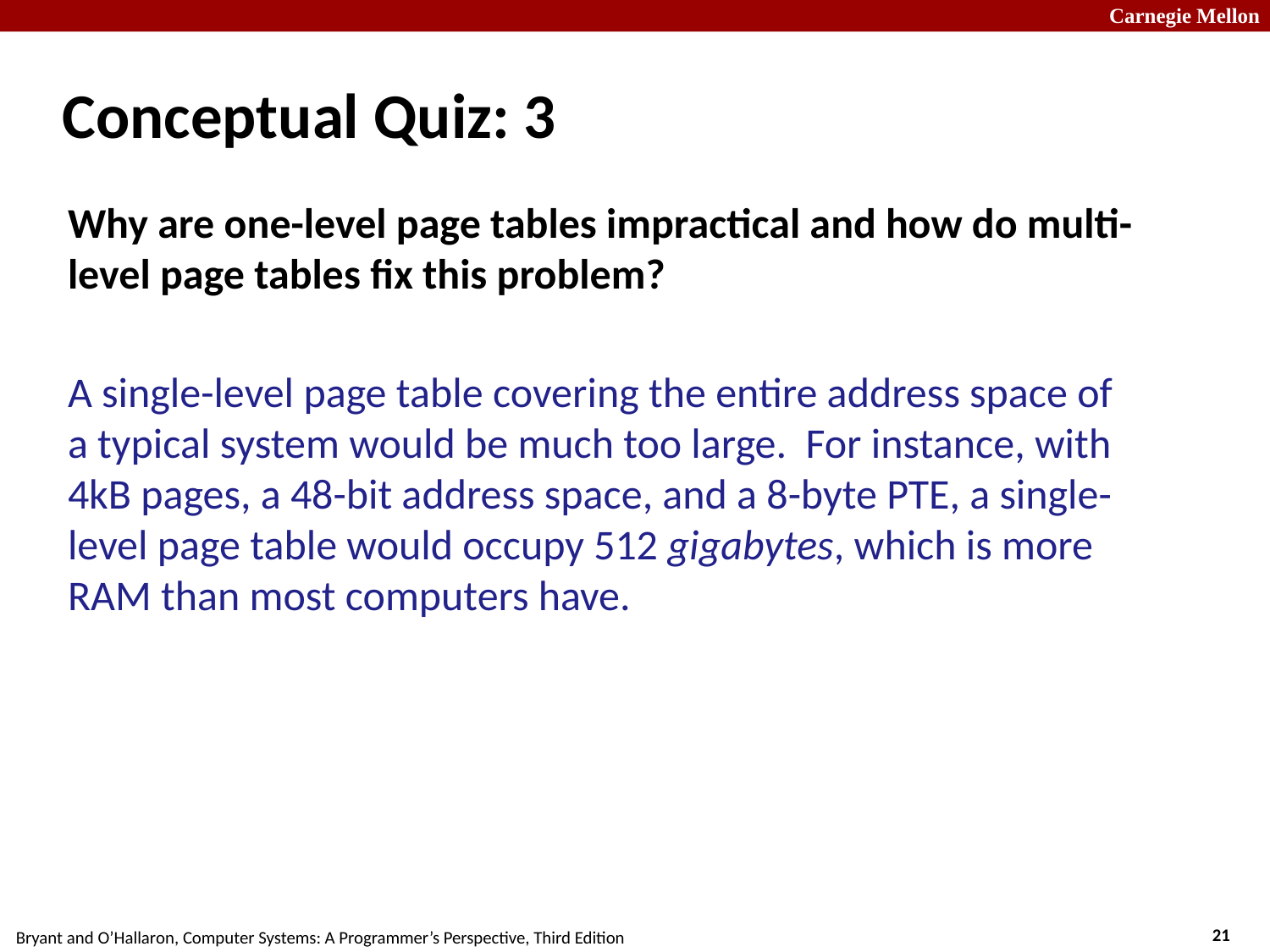

# Conceptual Quiz: 3
Why are one-level page tables impractical and how do multi-level page tables fix this problem?

A single-level page table covering the entire address space of a typical system would be much too large.  For instance, with 4kB pages, a 48-bit address space, and a 8-byte PTE, a single-level page table would occupy 512 gigabytes, which is more RAM than most computers have.